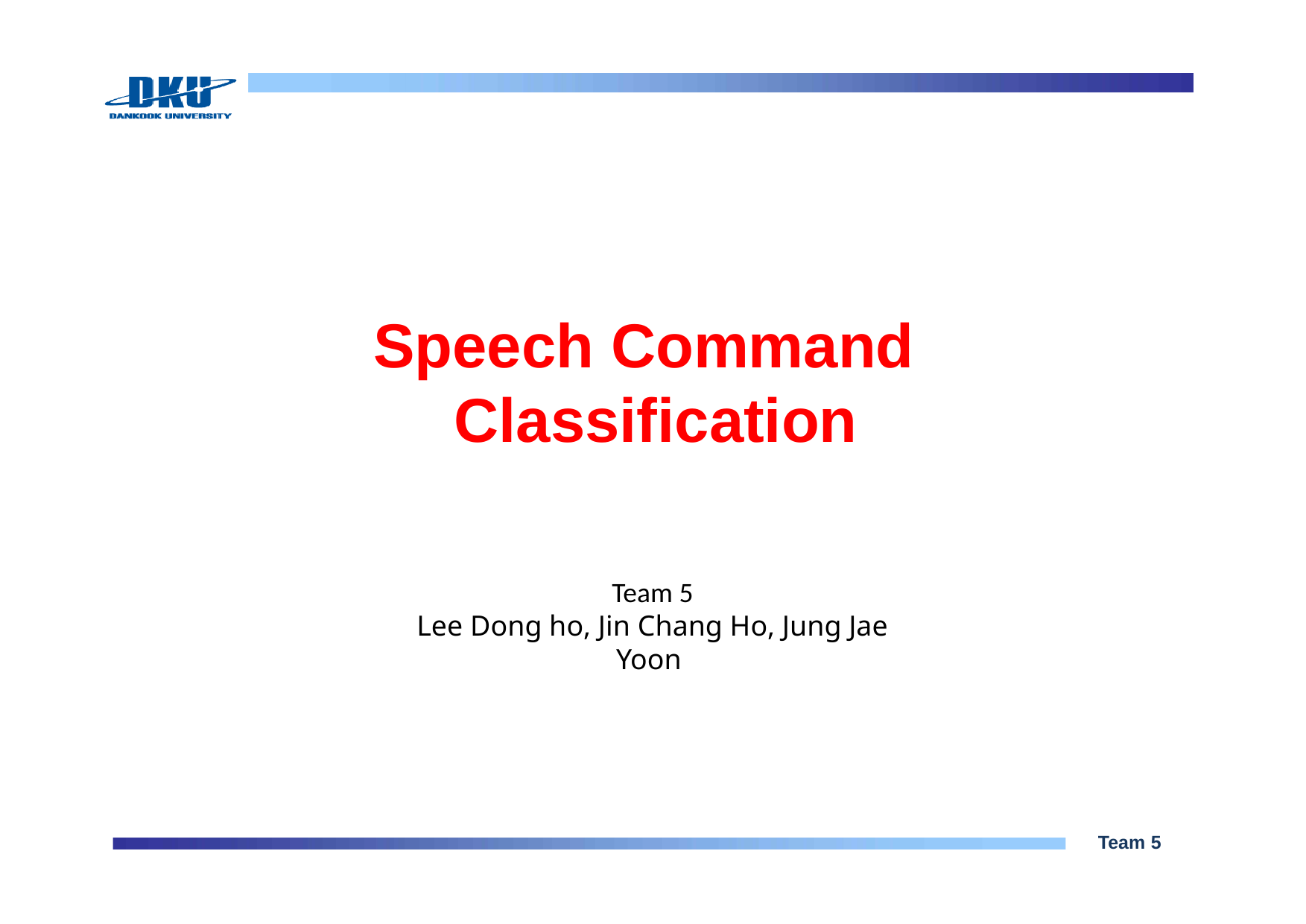

# Speech Command Classification
Team 5
Lee Dong ho, Jin Chang Ho, Jung Jae Yoon
Team 5